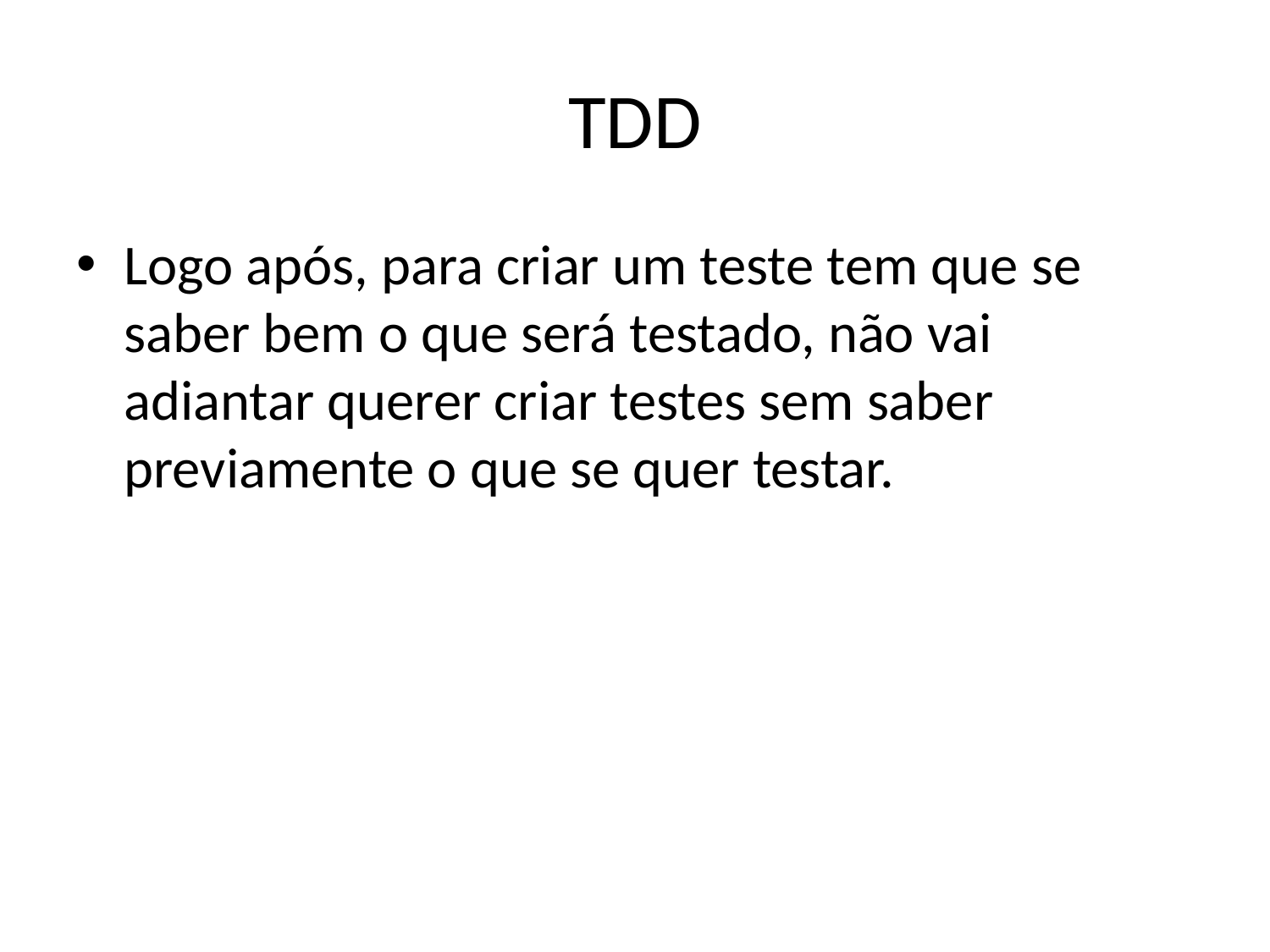

# TDD
Logo após, para criar um teste tem que se saber bem o que será testado, não vai adiantar querer criar testes sem saber previamente o que se quer testar.